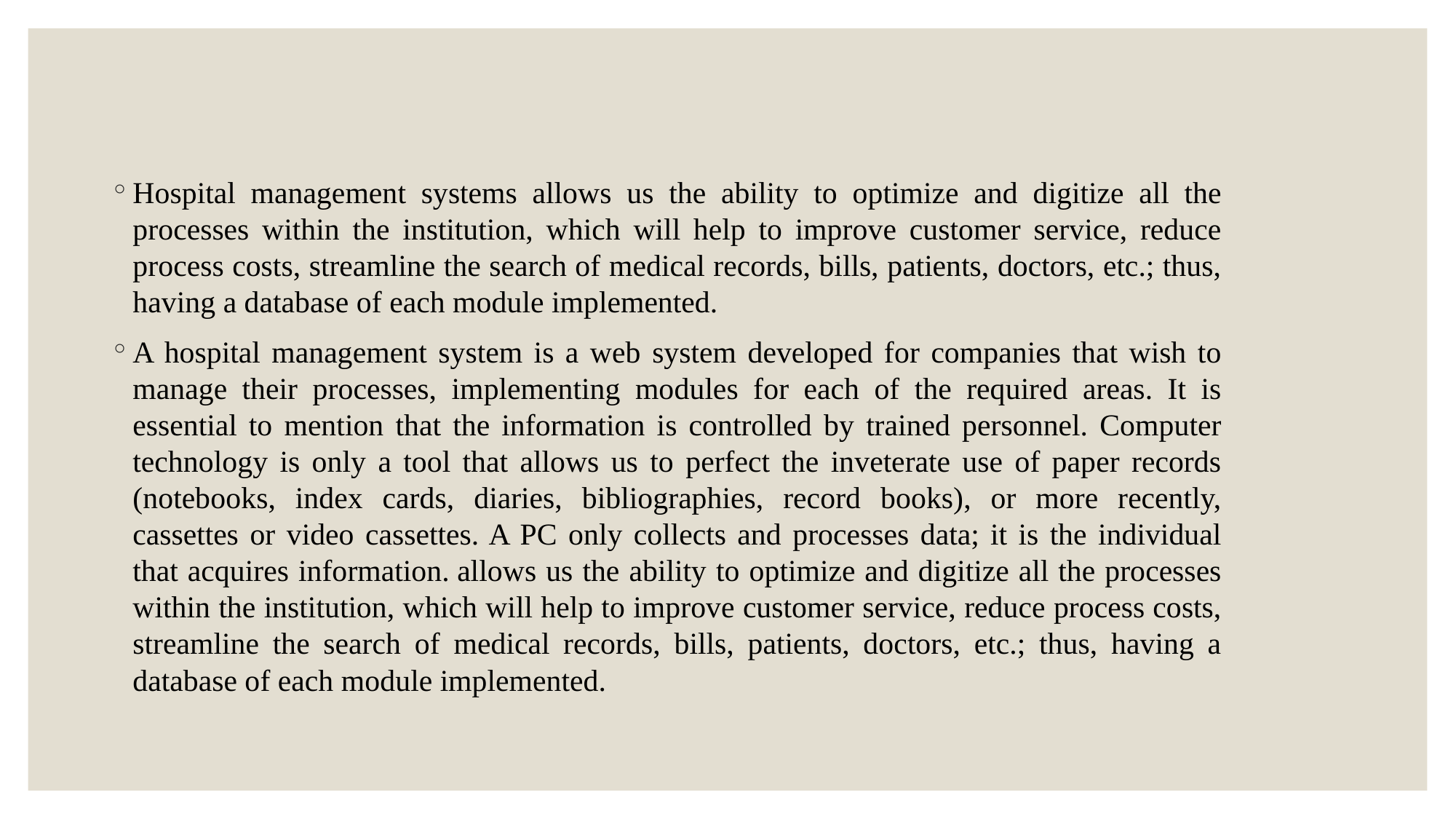

#
Hospital management systems allows us the ability to optimize and digitize all the processes within the institution, which will help to improve customer service, reduce process costs, streamline the search of medical records, bills, patients, doctors, etc.; thus, having a database of each module implemented.
A hospital management system is a web system developed for companies that wish to manage their processes, implementing modules for each of the required areas. It is essential to mention that the information is controlled by trained personnel. Computer technology is only a tool that allows us to perfect the inveterate use of paper records (notebooks, index cards, diaries, bibliographies, record books), or more recently, cassettes or video cassettes. A PC only collects and processes data; it is the individual that acquires information. allows us the ability to optimize and digitize all the processes within the institution, which will help to improve customer service, reduce process costs, streamline the search of medical records, bills, patients, doctors, etc.; thus, having a database of each module implemented.